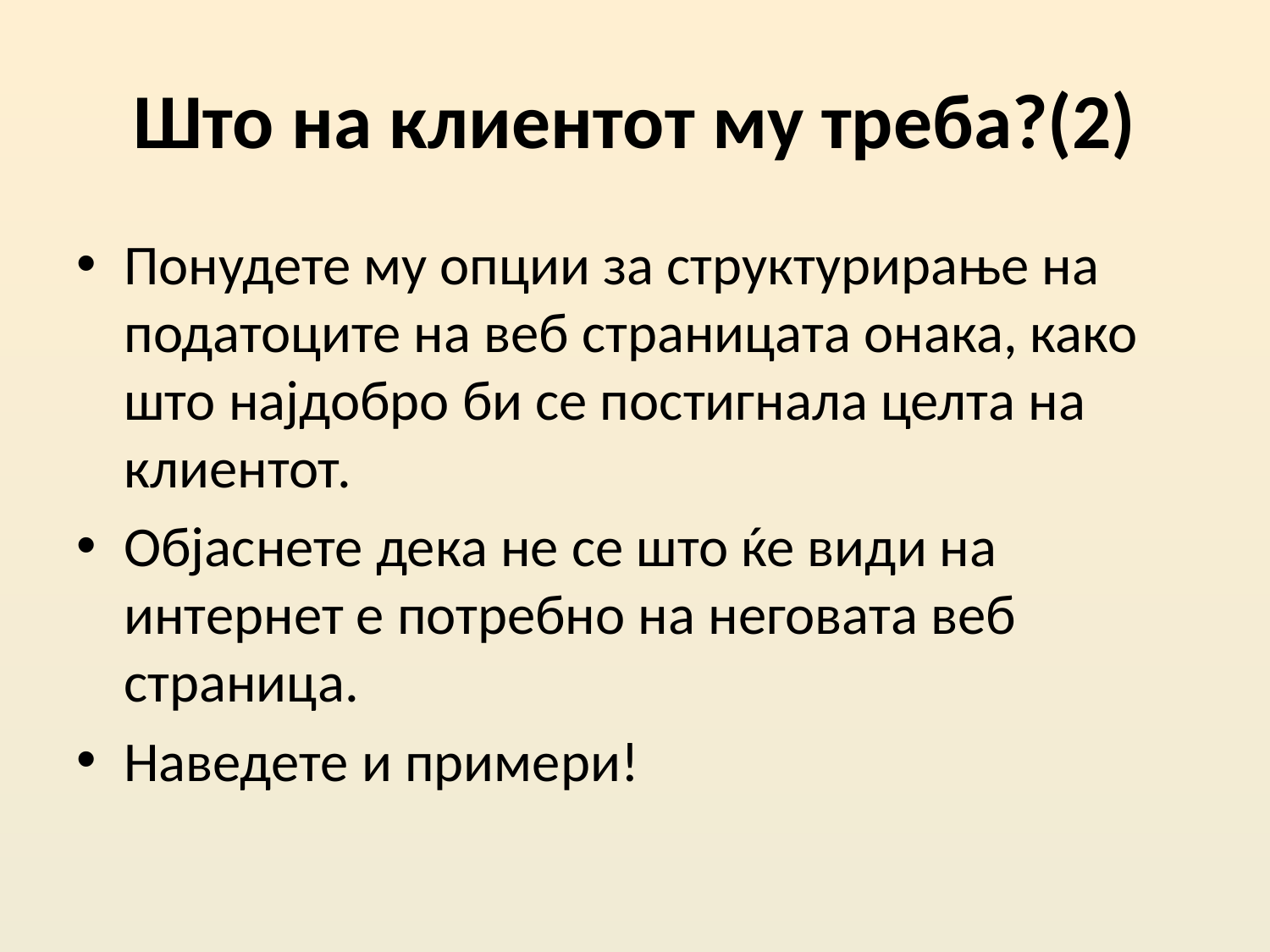

# Што на клиентот му треба?(2)
Понудете му опции за структурирање на податоците на веб страницата онака, како што најдобро би се постигнала целта на клиентот.
Објаснете дека не се што ќе види на интернет е потребно на неговата веб страница.
Наведете и примери!